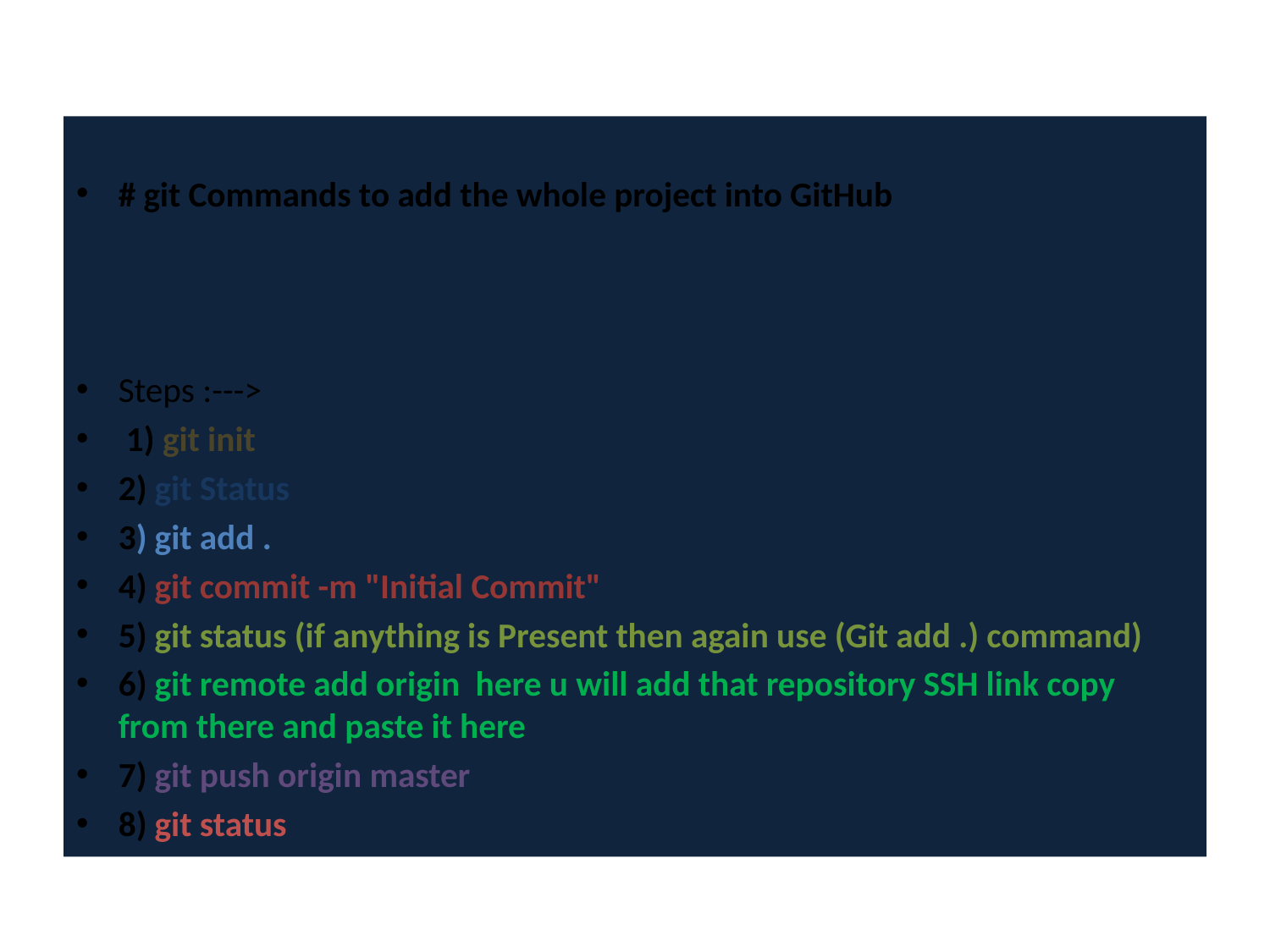

# git Commands to add the whole project into GitHub

Steps :--->
 1) git init
2) git Status
3) git add .
4) git commit -m "Initial Commit"
5) git status (if anything is Present then again use (Git add .) command)
6) git remote add origin  here u will add that repository SSH link copy from there and paste it here
7) git push origin master
8) git status

#